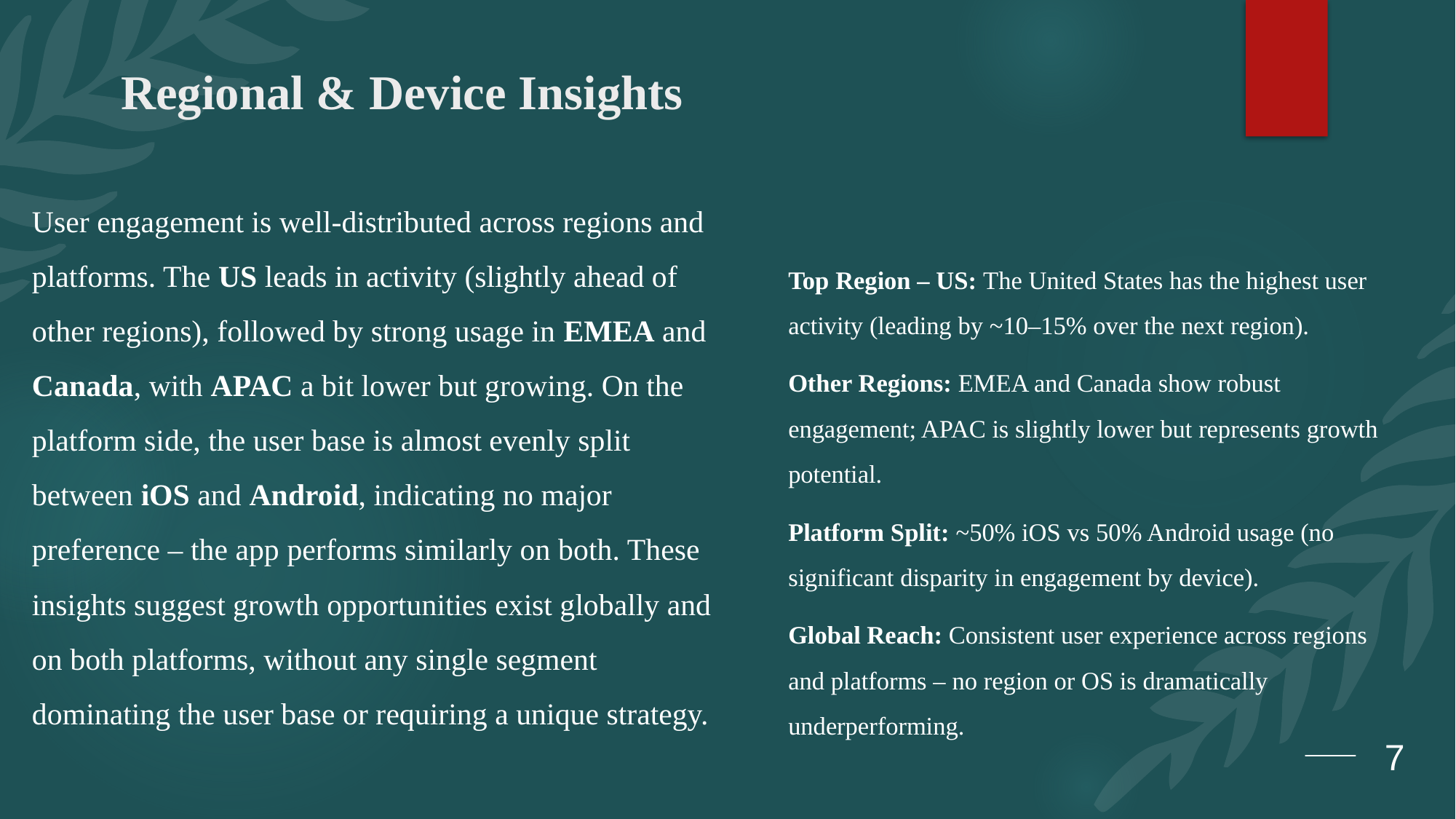

# Regional & Device Insights
User engagement is well-distributed across regions and platforms. The US leads in activity (slightly ahead of other regions), followed by strong usage in EMEA and Canada, with APAC a bit lower but growing. On the platform side, the user base is almost evenly split between iOS and Android, indicating no major preference – the app performs similarly on both. These insights suggest growth opportunities exist globally and on both platforms, without any single segment dominating the user base or requiring a unique strategy.
Top Region – US: The United States has the highest user activity (leading by ~10–15% over the next region).
Other Regions: EMEA and Canada show robust engagement; APAC is slightly lower but represents growth potential.
Platform Split: ~50% iOS vs 50% Android usage (no significant disparity in engagement by device).
Global Reach: Consistent user experience across regions and platforms – no region or OS is dramatically underperforming.
7